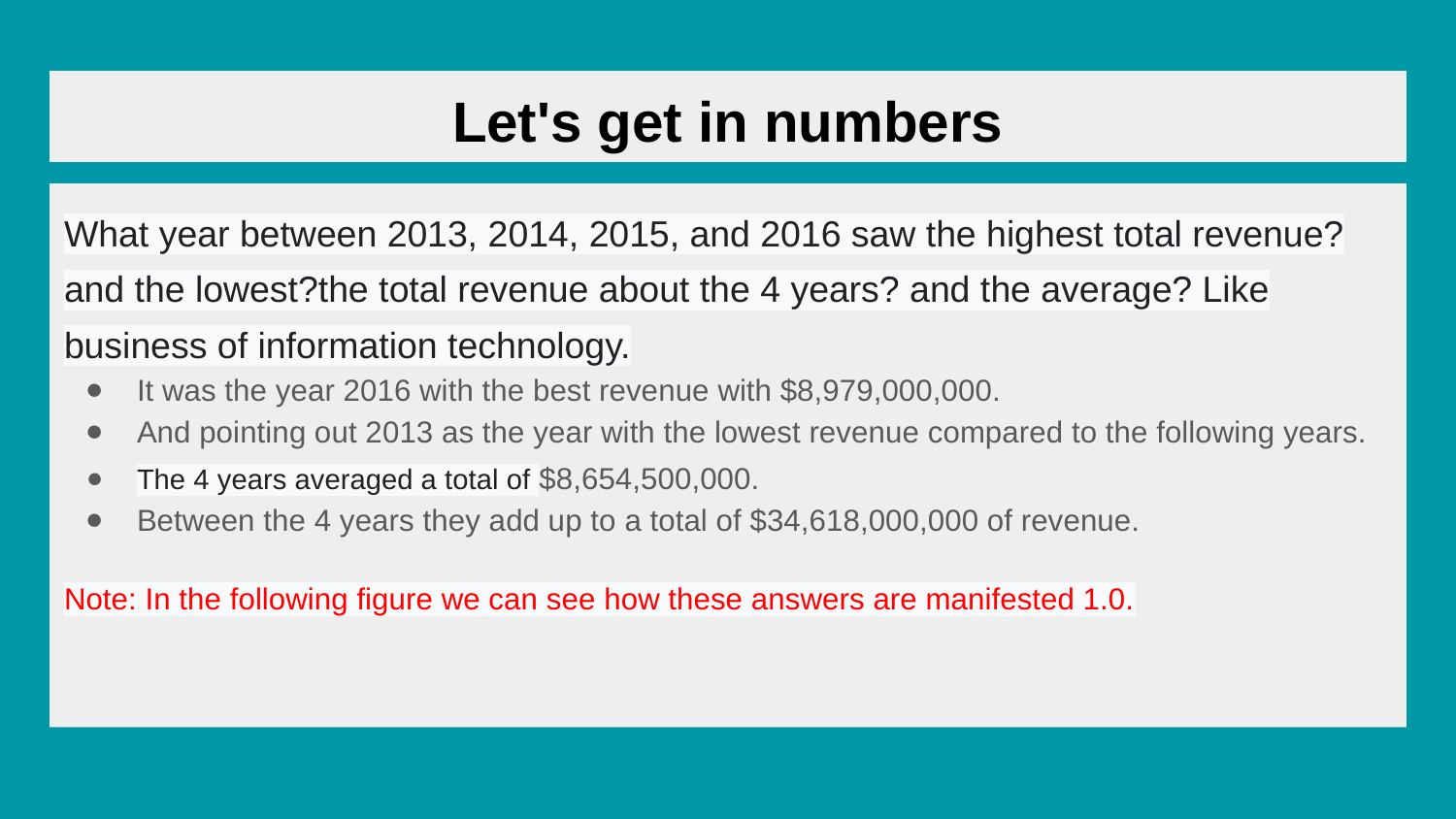

# Let's get in numbers

What year between 2013, 2014, 2015, and 2016 saw the highest total revenue? and the lowest?the total revenue about the 4 years? and the average? Like business of information technology.
It was the year 2016 with the best revenue with $8,979,000,000.
And pointing out 2013 as the year with the lowest revenue compared to the following years.
The 4 years averaged a total of $8,654,500,000.
Between the 4 years they add up to a total of $34,618,000,000 of revenue.
Note: In the following figure we can see how these answers are manifested 1.0.